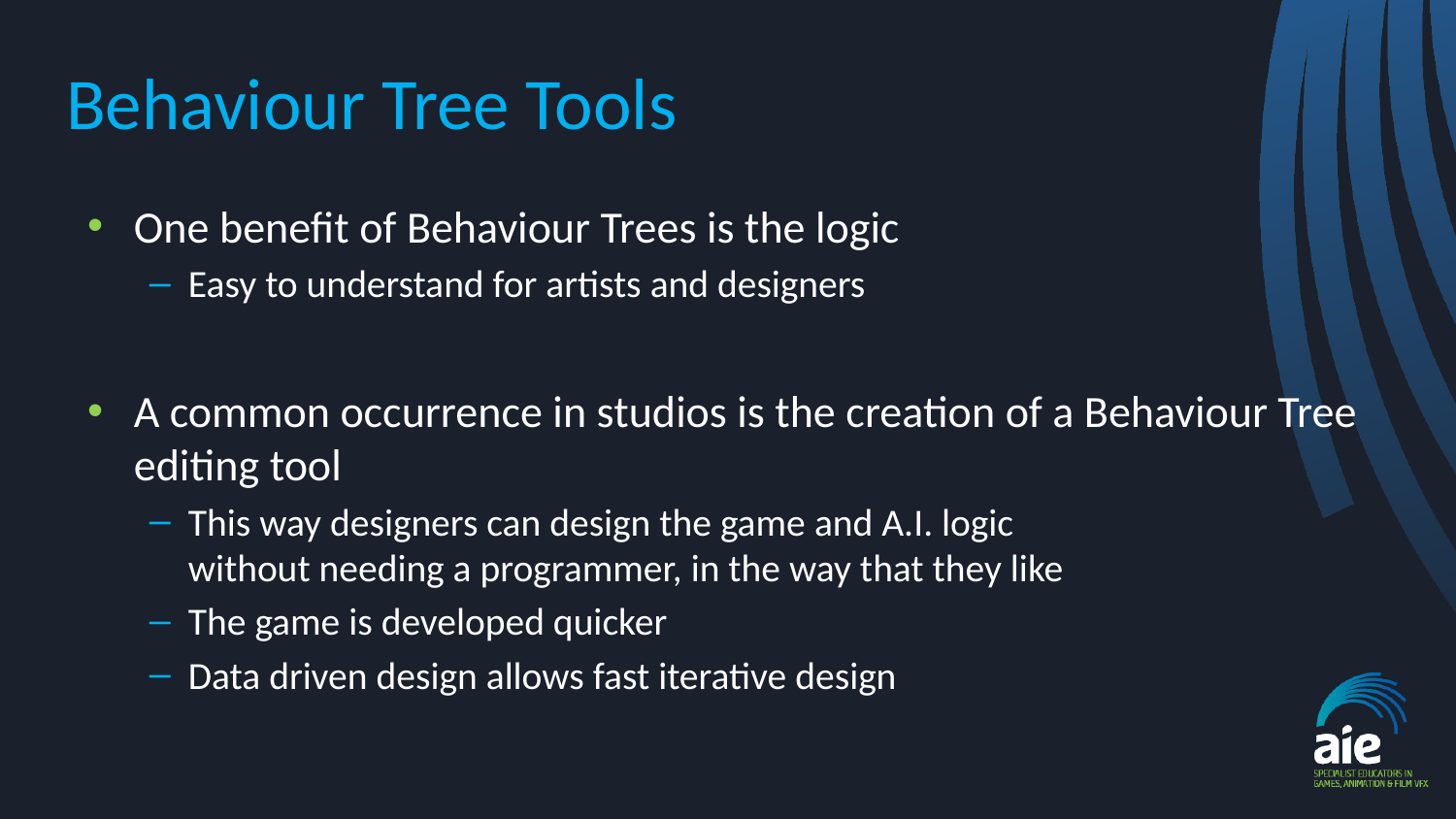

# Behaviour Tree Tools
One benefit of Behaviour Trees is the logic
Easy to understand for artists and designers

A common occurrence in studios is the creation of a Behaviour Tree editing tool
This way designers can design the game and A.I. logic
without needing a programmer, in the way that they like
The game is developed quicker
Data driven design allows fast iterative design